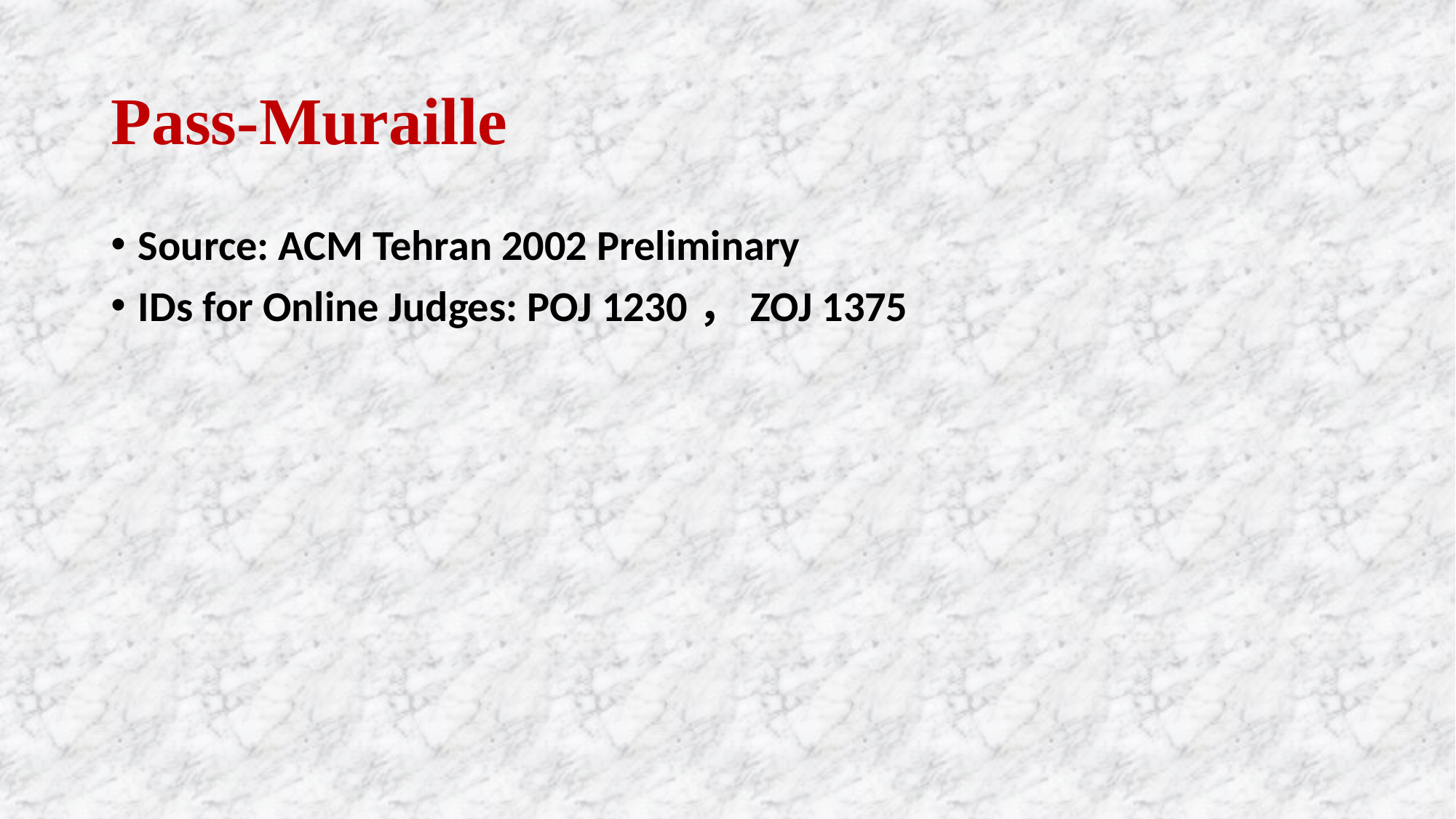

# Pass-Muraille
Source: ACM Tehran 2002 Preliminary
IDs for Online Judges: POJ 1230，ZOJ 1375